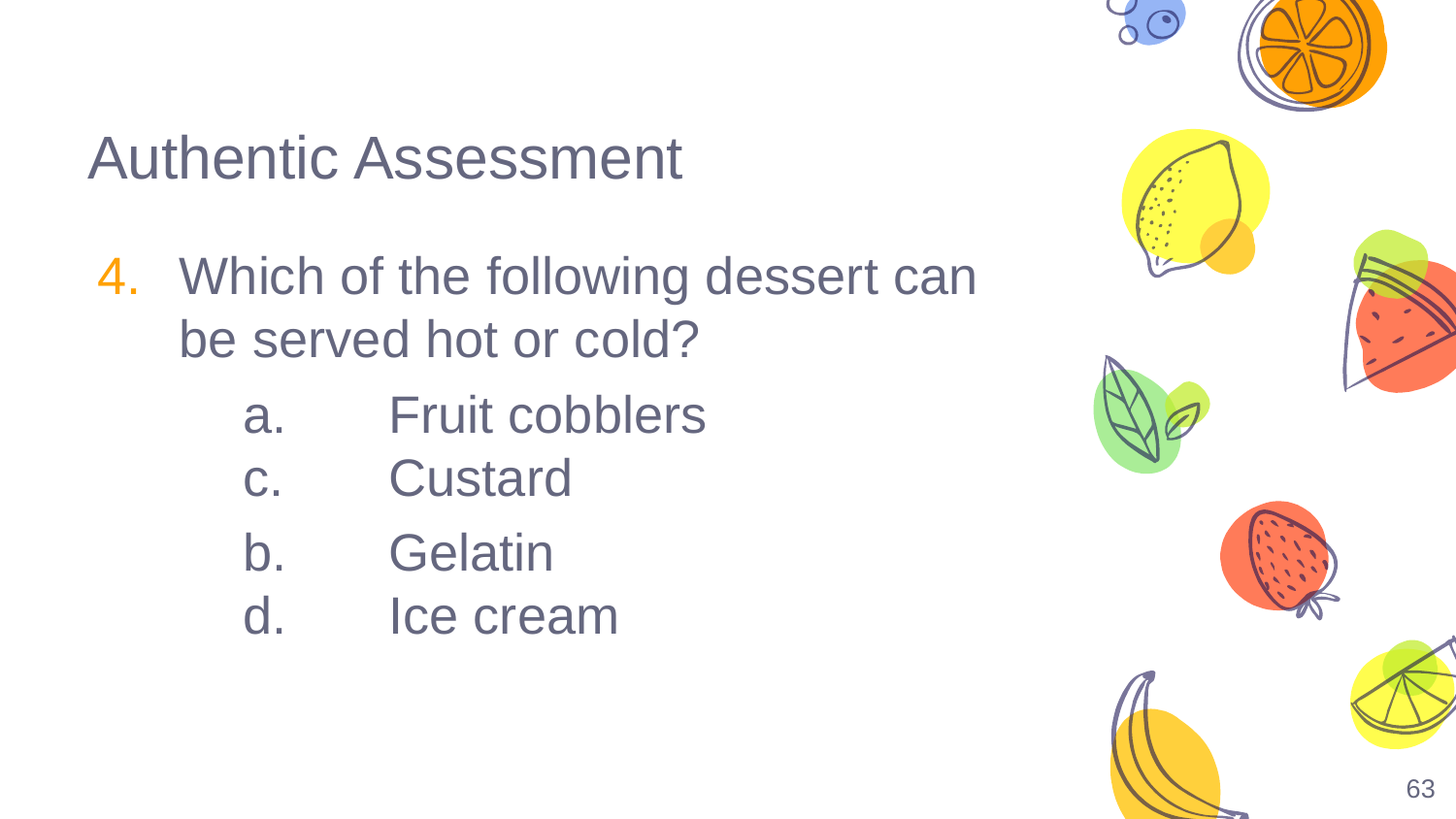

# Authentic Assessment
Which of the following dessert can be served hot or cold?
	a.	Fruit cobblers			c. 	Custard
	b.	Gelatin 				d.	Ice cream
63